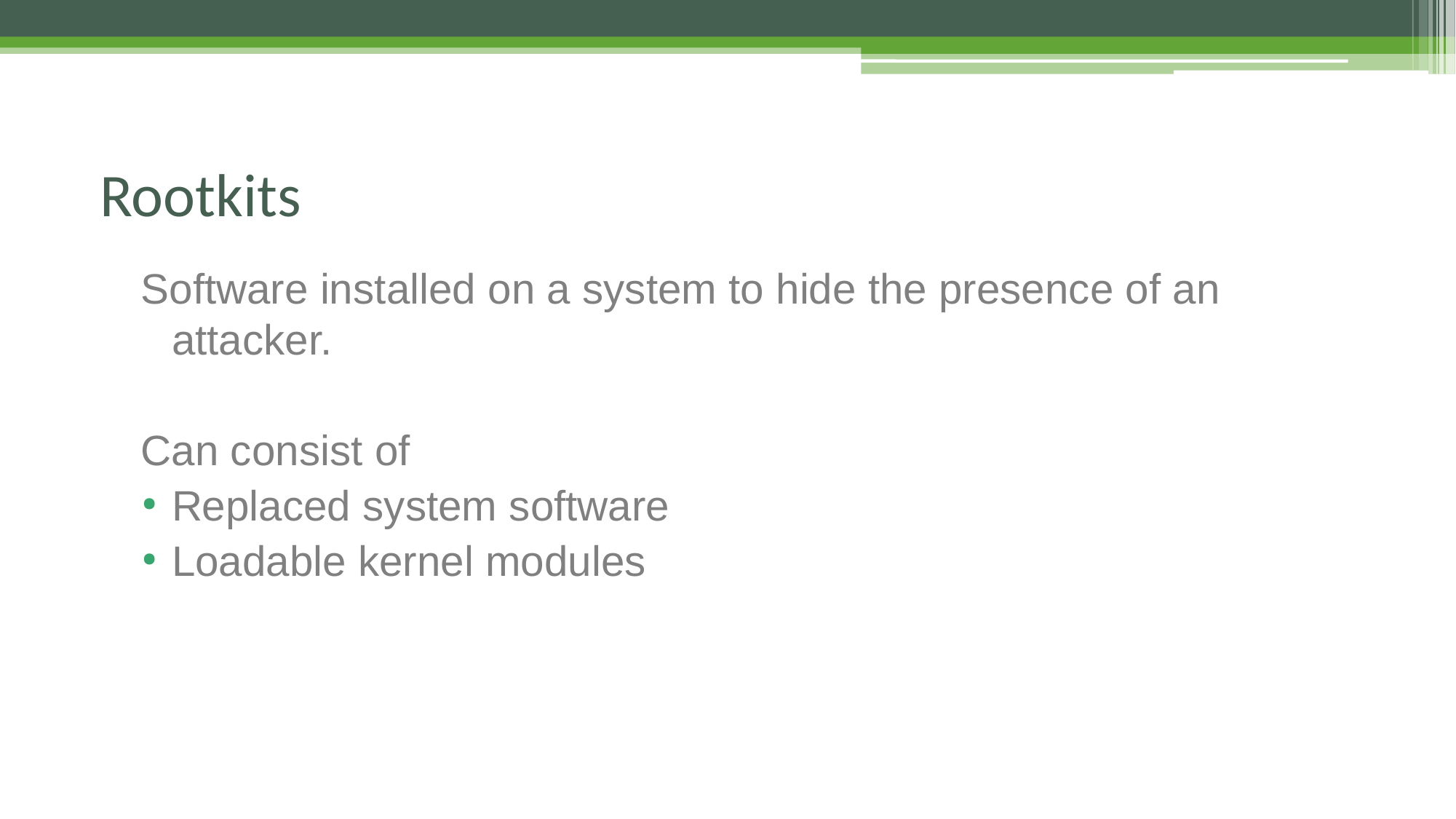

# Rootkits
Software installed on a system to hide the presence of an attacker.

Can consist of
Replaced system software
Loadable kernel modules